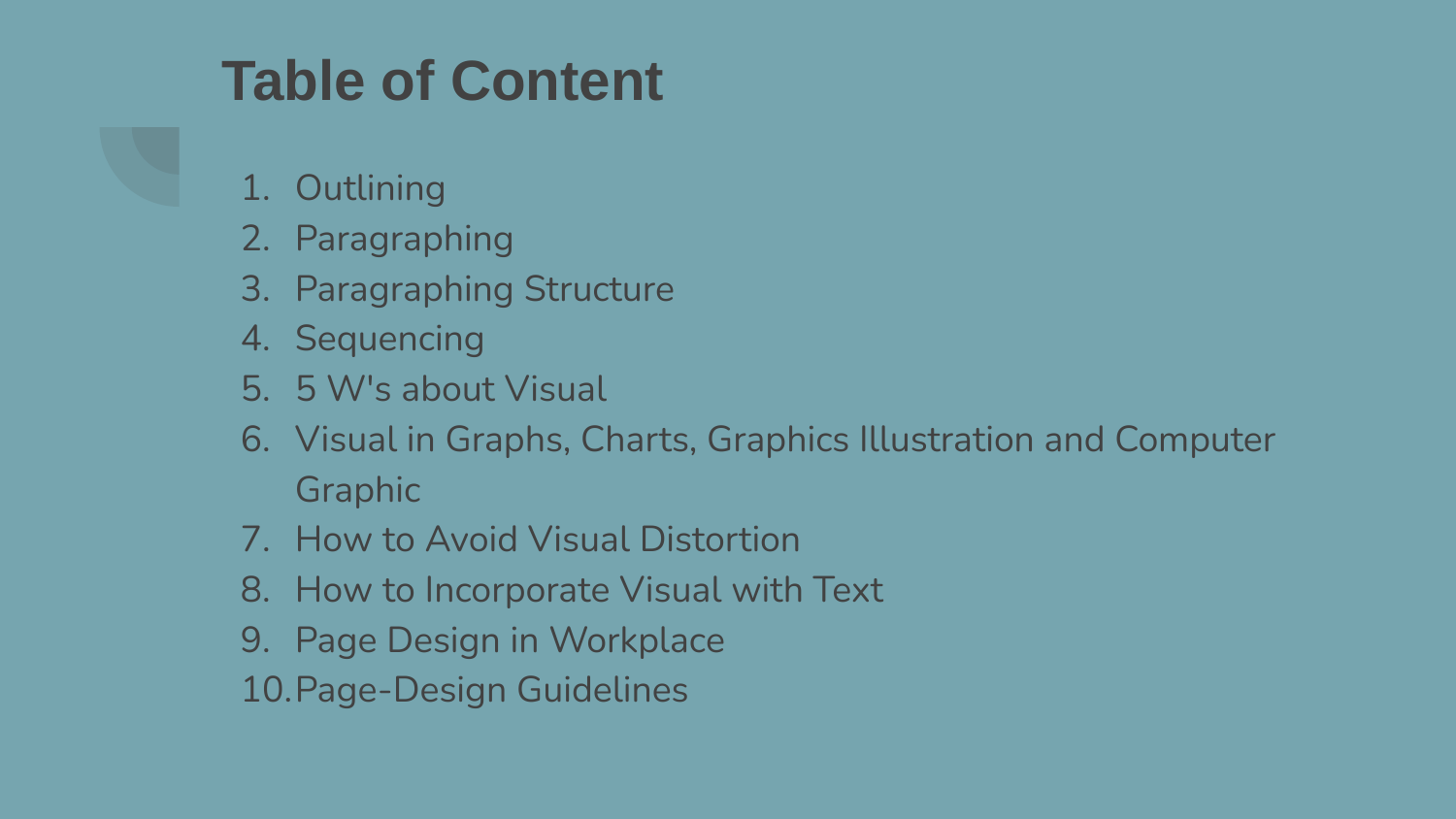

# Table of Content
Outlining
Paragraphing
Paragraphing Structure
Sequencing
5 W's about Visual
Visual in Graphs, Charts, Graphics Illustration and Computer Graphic
How to Avoid Visual Distortion
How to Incorporate Visual with Text
Page Design in Workplace
Page-Design Guidelines